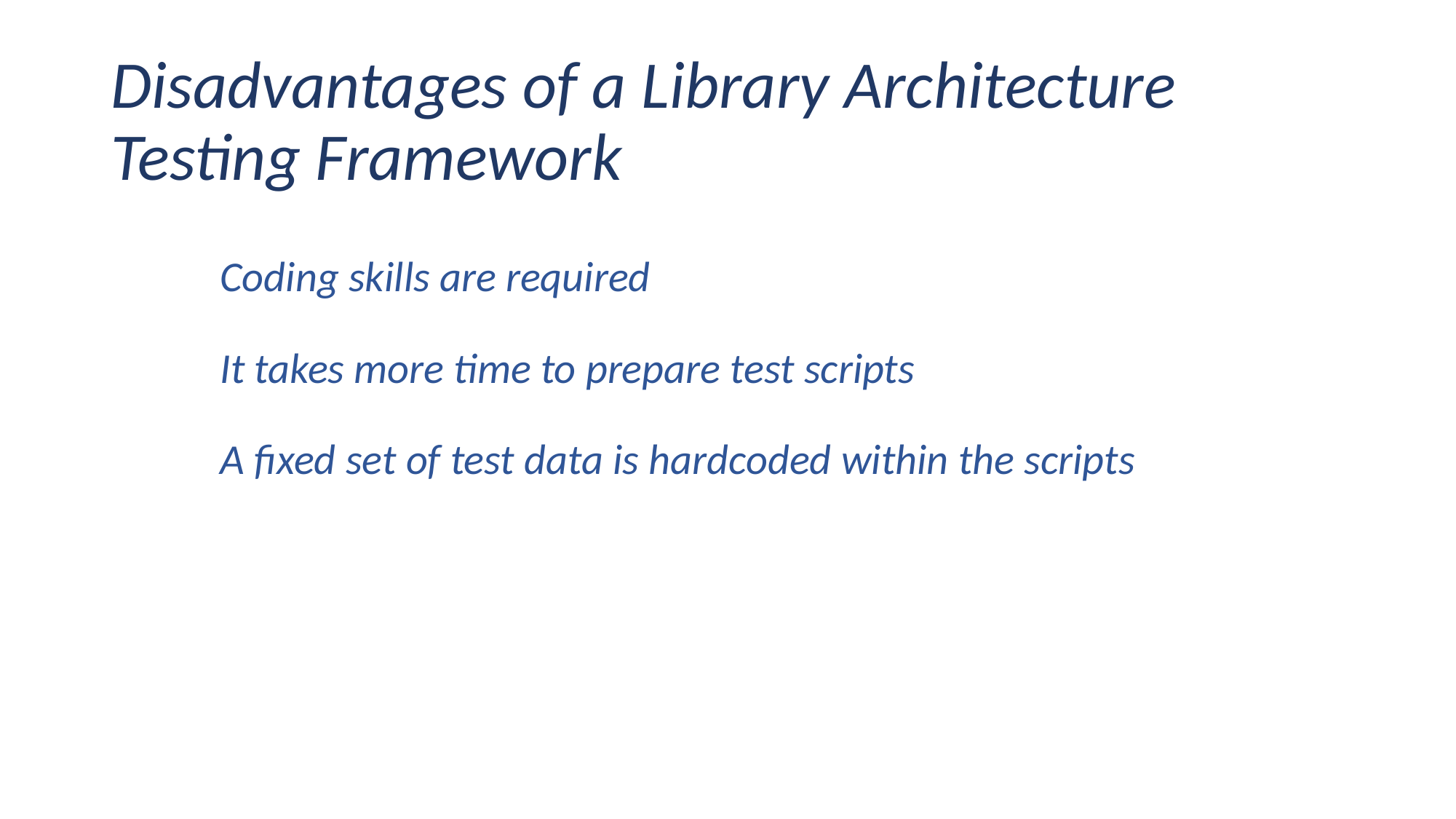

# Disadvantages of a Library Architecture Testing Framework
	Coding skills are required
	It takes more time to prepare test scripts
	A fixed set of test data is hardcoded within the scripts